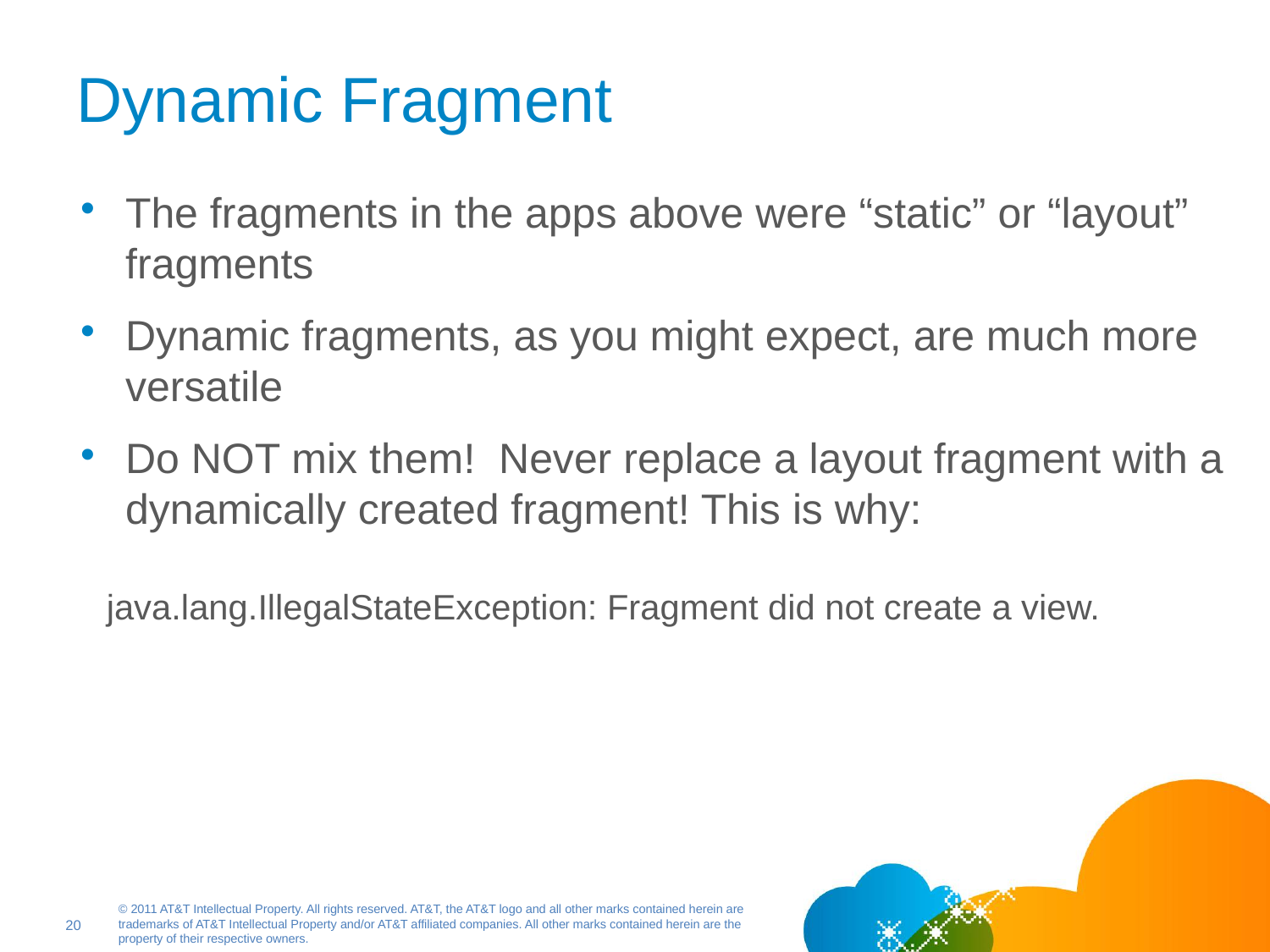

# Dynamic Fragment
The fragments in the apps above were “static” or “layout” fragments
Dynamic fragments, as you might expect, are much more versatile
Do NOT mix them!  Never replace a layout fragment with a dynamically created fragment! This is why:
java.lang.IllegalStateException: Fragment did not create a view.
20